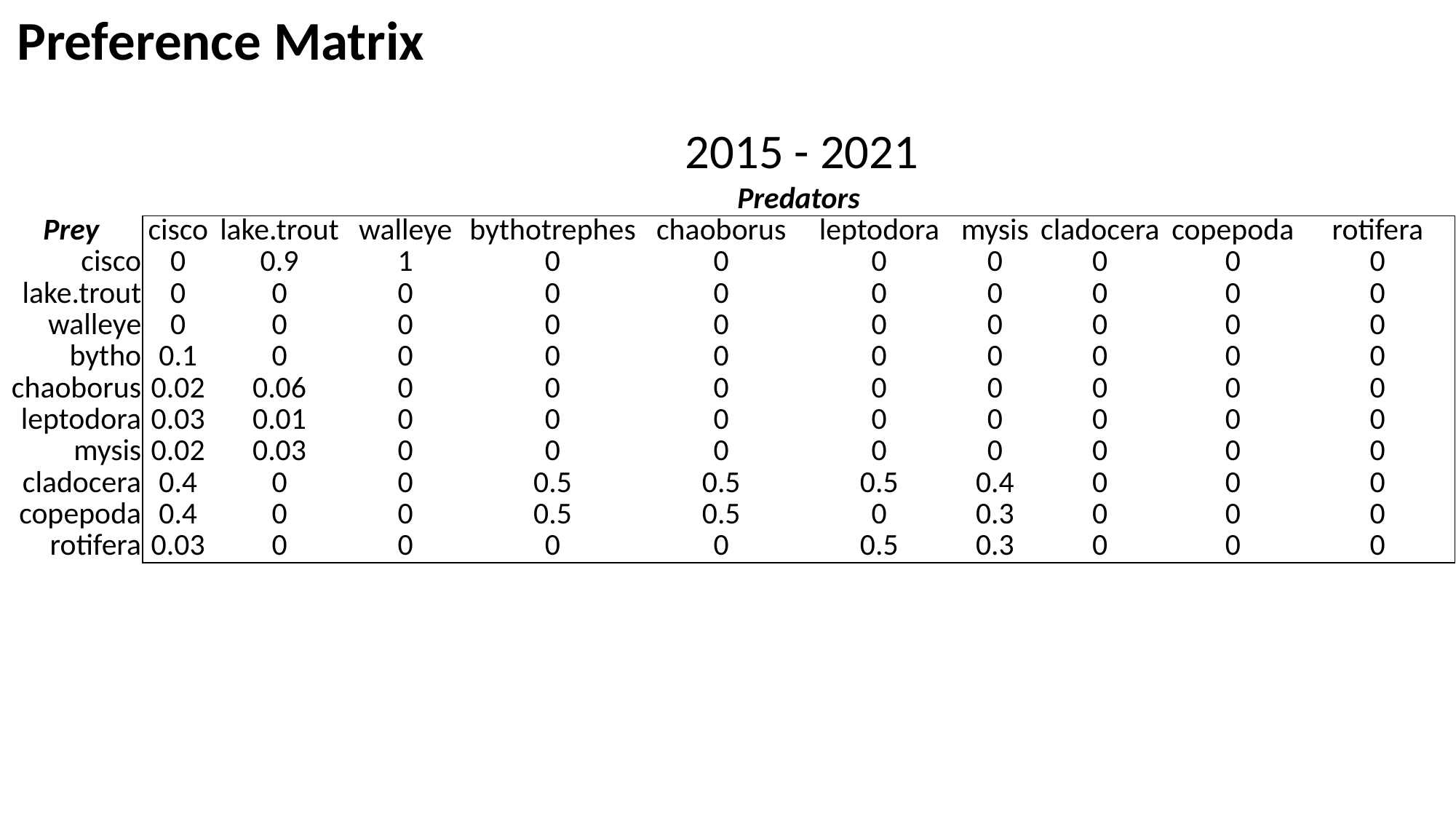

Preference Matrix
2015 - 2021
|  | Predators |  |  |  |  |  |  |  |  |  |
| --- | --- | --- | --- | --- | --- | --- | --- | --- | --- | --- |
| Prey | cisco | lake.trout | walleye | bythotrephes | chaoborus | leptodora | mysis | cladocera | copepoda | rotifera |
| cisco | 0 | 0.9 | 1 | 0 | 0 | 0 | 0 | 0 | 0 | 0 |
| lake.trout | 0 | 0 | 0 | 0 | 0 | 0 | 0 | 0 | 0 | 0 |
| walleye | 0 | 0 | 0 | 0 | 0 | 0 | 0 | 0 | 0 | 0 |
| bytho | 0.1 | 0 | 0 | 0 | 0 | 0 | 0 | 0 | 0 | 0 |
| chaoborus | 0.02 | 0.06 | 0 | 0 | 0 | 0 | 0 | 0 | 0 | 0 |
| leptodora | 0.03 | 0.01 | 0 | 0 | 0 | 0 | 0 | 0 | 0 | 0 |
| mysis | 0.02 | 0.03 | 0 | 0 | 0 | 0 | 0 | 0 | 0 | 0 |
| cladocera | 0.4 | 0 | 0 | 0.5 | 0.5 | 0.5 | 0.4 | 0 | 0 | 0 |
| copepoda | 0.4 | 0 | 0 | 0.5 | 0.5 | 0 | 0.3 | 0 | 0 | 0 |
| rotifera | 0.03 | 0 | 0 | 0 | 0 | 0.5 | 0.3 | 0 | 0 | 0 |